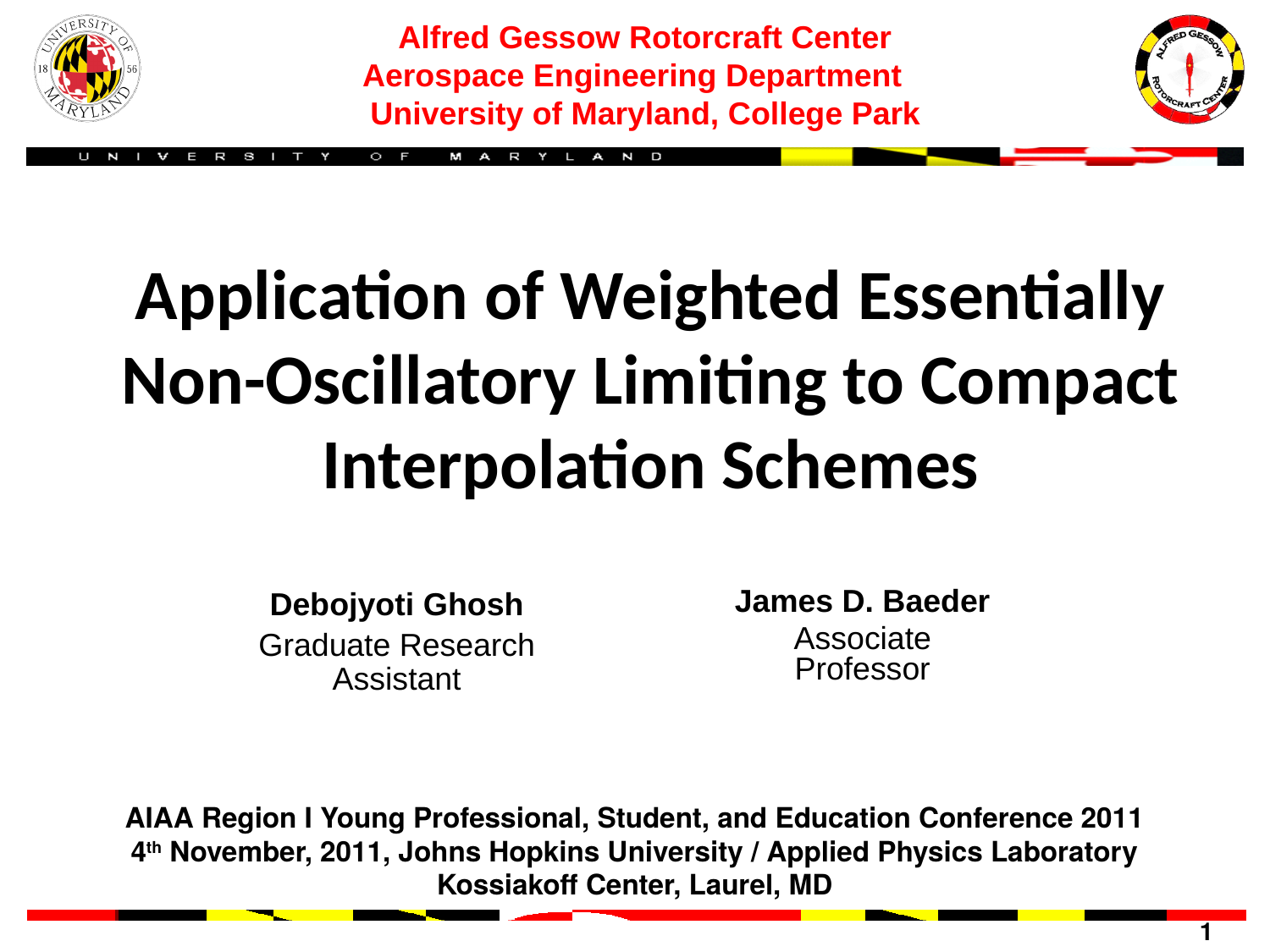

Alfred Gessow Rotorcraft Center
Aerospace Engineering Department
University of Maryland, College Park
# Application of Weighted Essentially Non-Oscillatory Limiting to Compact Interpolation Schemes
Debojyoti Ghosh
Graduate Research Assistant
James D. Baeder
Associate Professor
AIAA Region I Young Professional, Student, and Education Conference 2011
4th November, 2011, Johns Hopkins University / Applied Physics Laboratory Kossiakoff Center, Laurel, MD